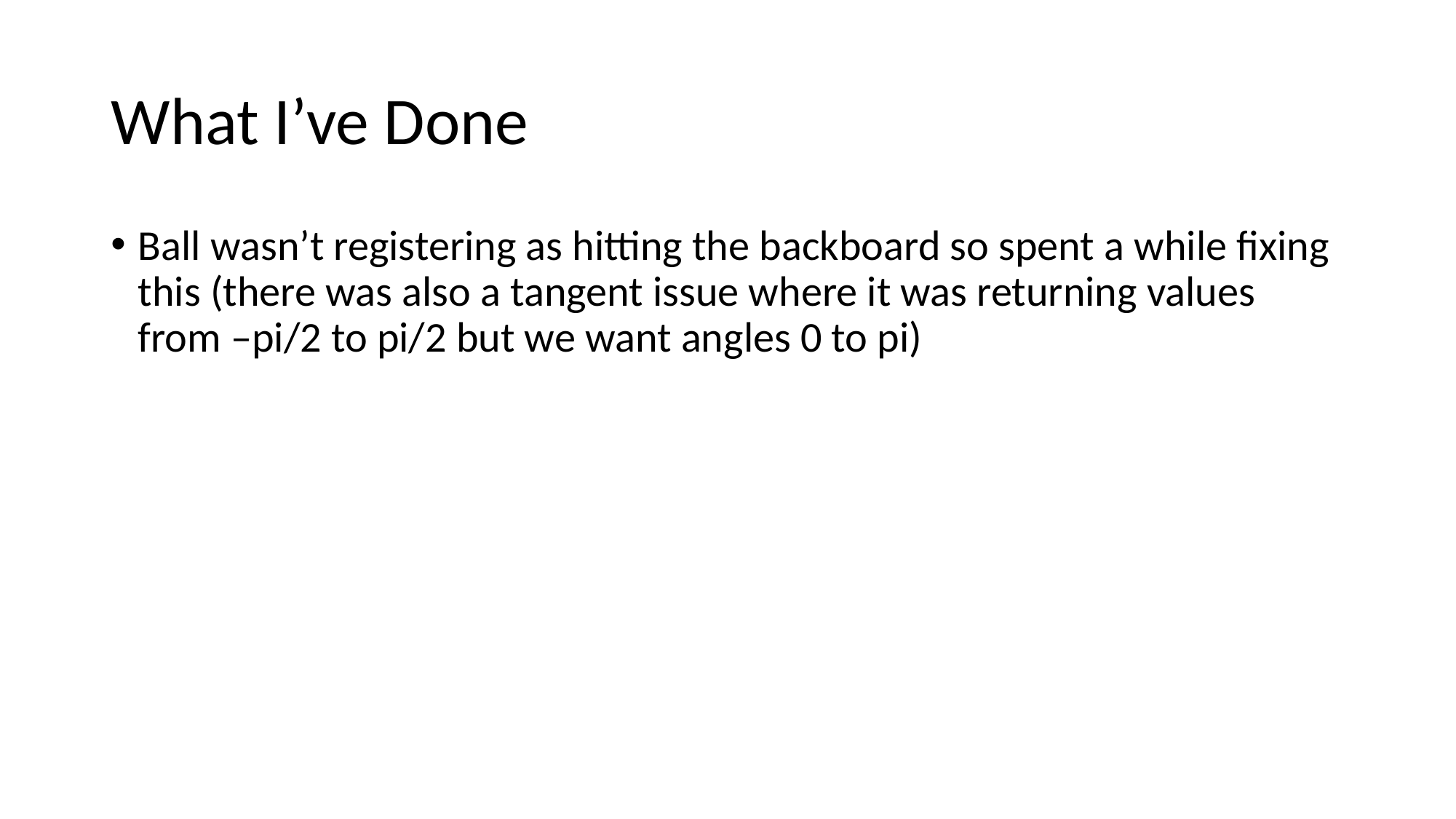

# What I’ve Done
Ball wasn’t registering as hitting the backboard so spent a while fixing this (there was also a tangent issue where it was returning values from –pi/2 to pi/2 but we want angles 0 to pi)